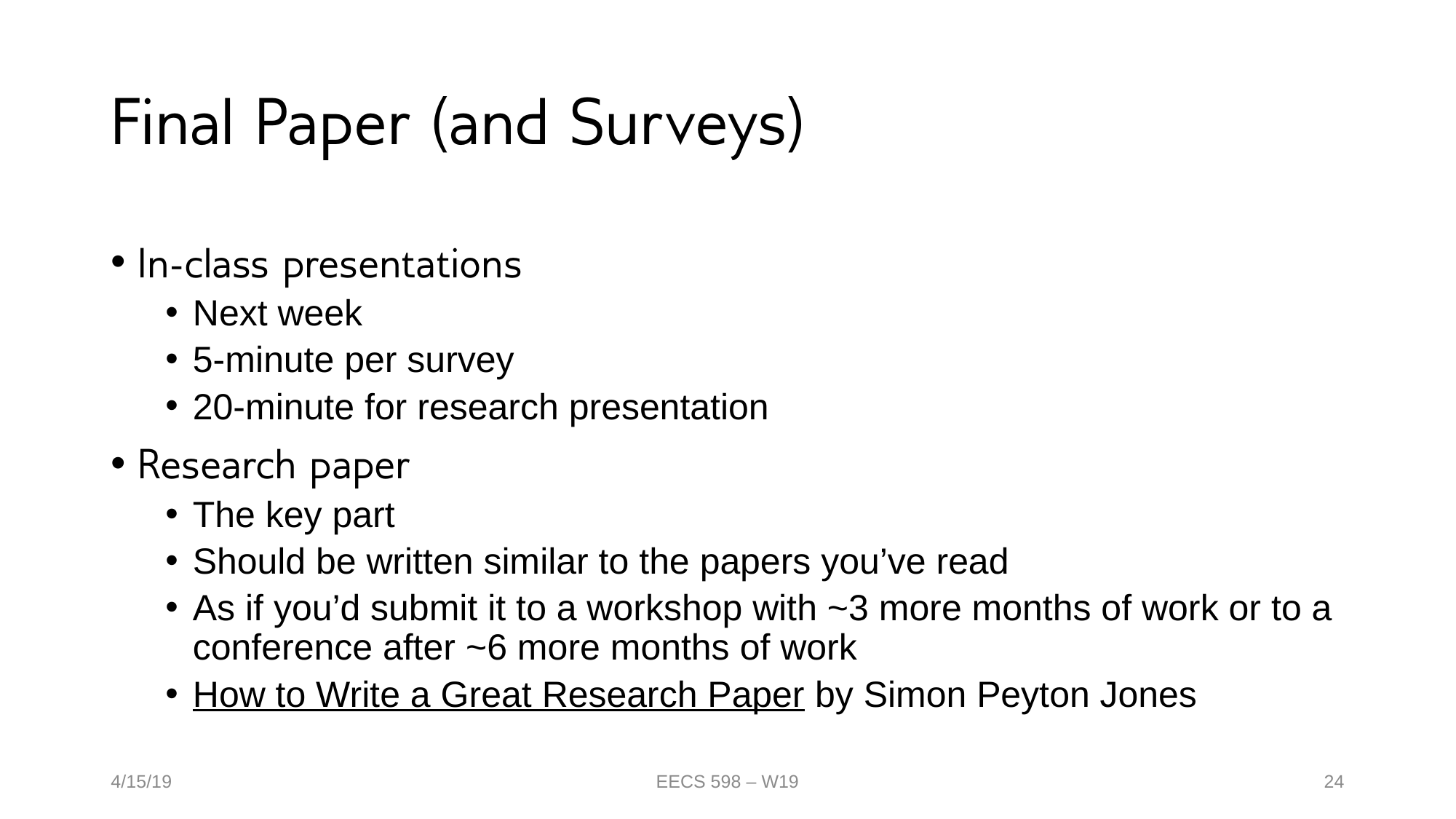

# Final Paper (and Surveys)
In-class presentations
Next week
5-minute per survey
20-minute for research presentation
Research paper
The key part
Should be written similar to the papers you’ve read
As if you’d submit it to a workshop with ~3 more months of work or to a conference after ~6 more months of work
How to Write a Great Research Paper by Simon Peyton Jones
4/15/19
EECS 598 – W19
24